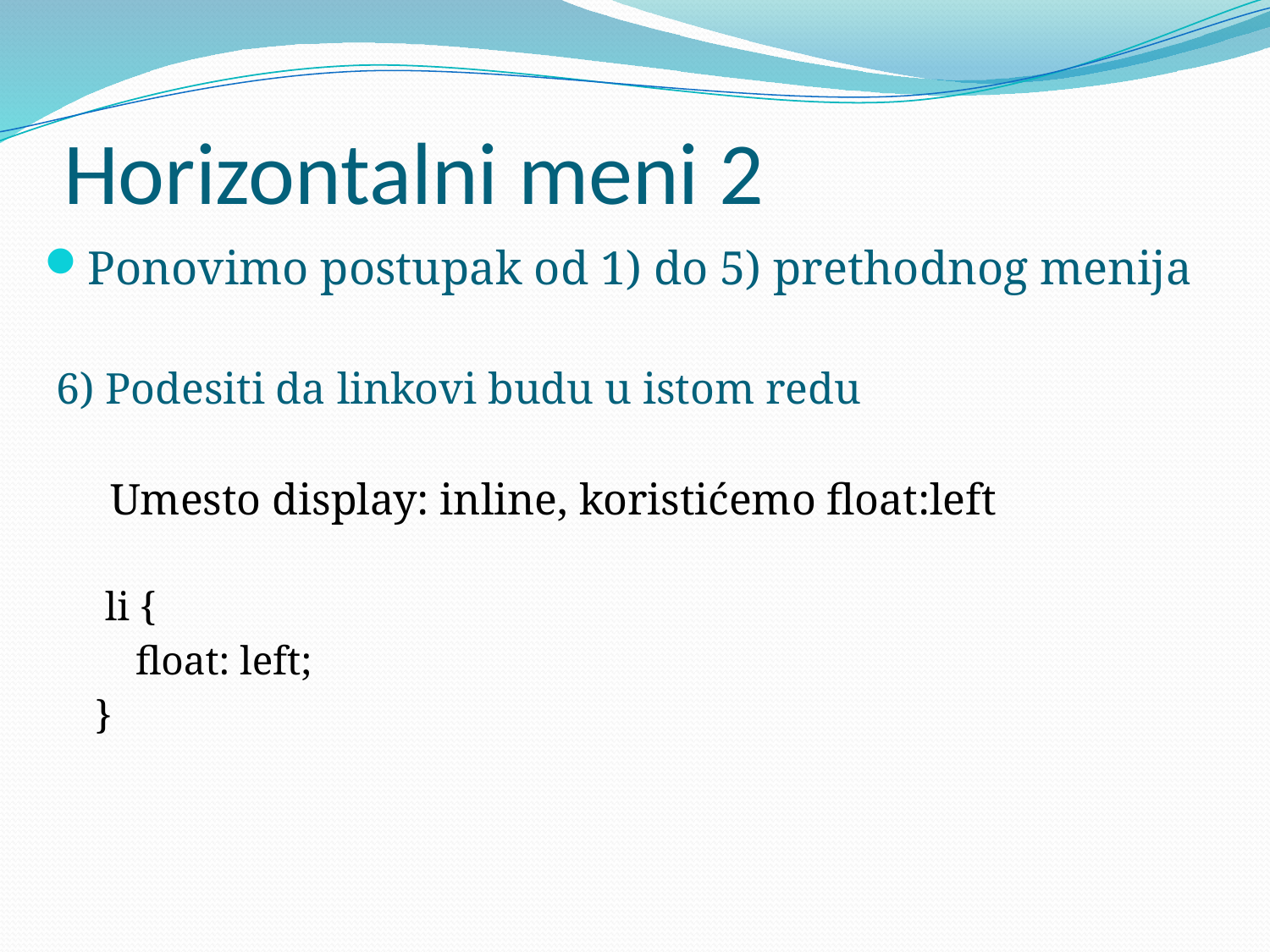

# Horizontalni meni 2
Ponovimo postupak od 1) do 5) prethodnog menija
 6) Podesiti da linkovi budu u istom redu
      Umesto display: inline, koristićemo float:left
 li {
    float: left;
}